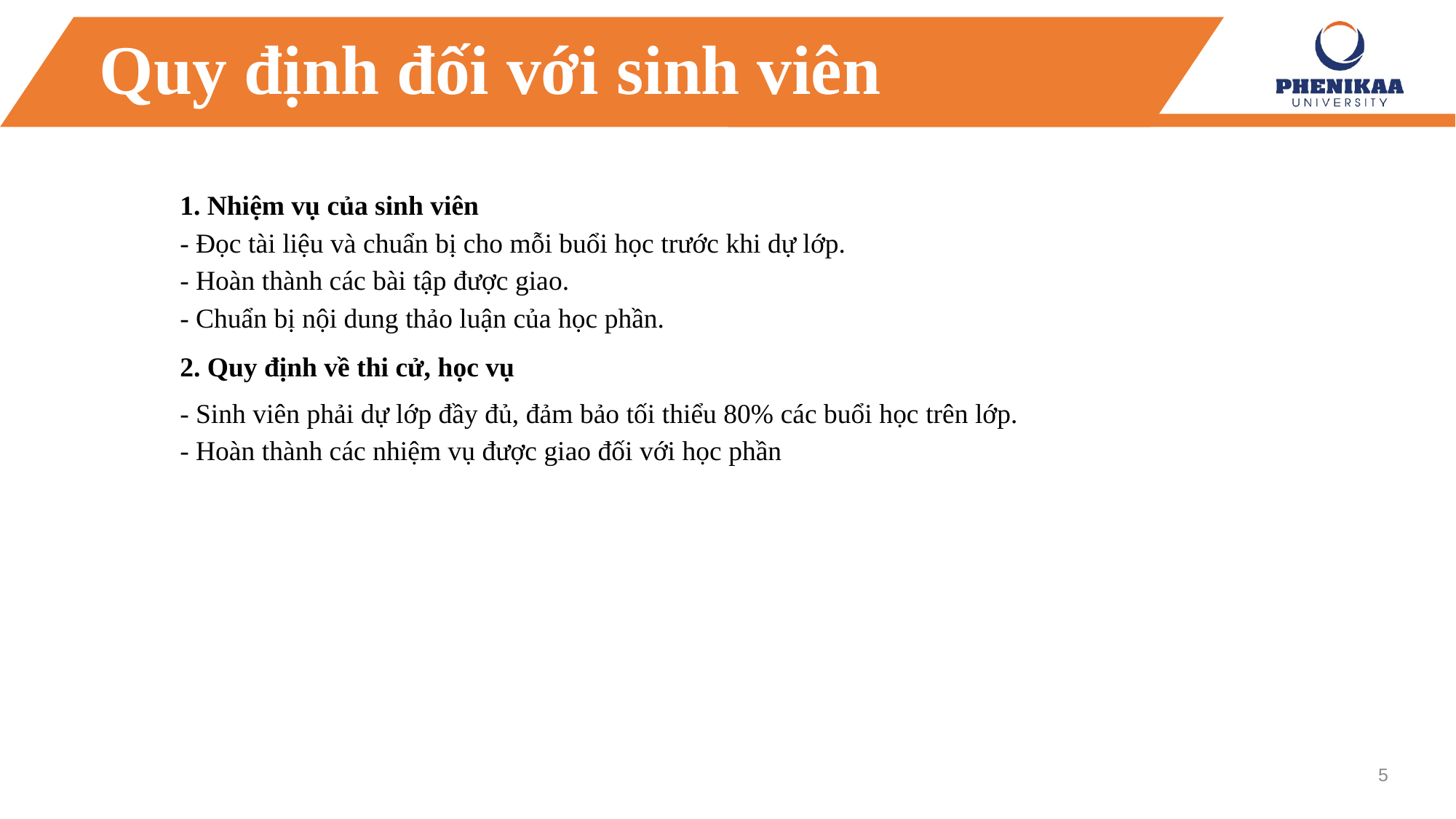

Quy định đối với sinh viên
1. Nhiệm vụ của sinh viên
- Đọc tài liệu và chuẩn bị cho mỗi buổi học trước khi dự lớp.
- Hoàn thành các bài tập được giao.
- Chuẩn bị nội dung thảo luận của học phần.
2. Quy định về thi cử, học vụ
- Sinh viên phải dự lớp đầy đủ, đảm bảo tối thiểu 80% các buổi học trên lớp.
- Hoàn thành các nhiệm vụ được giao đối với học phần

5